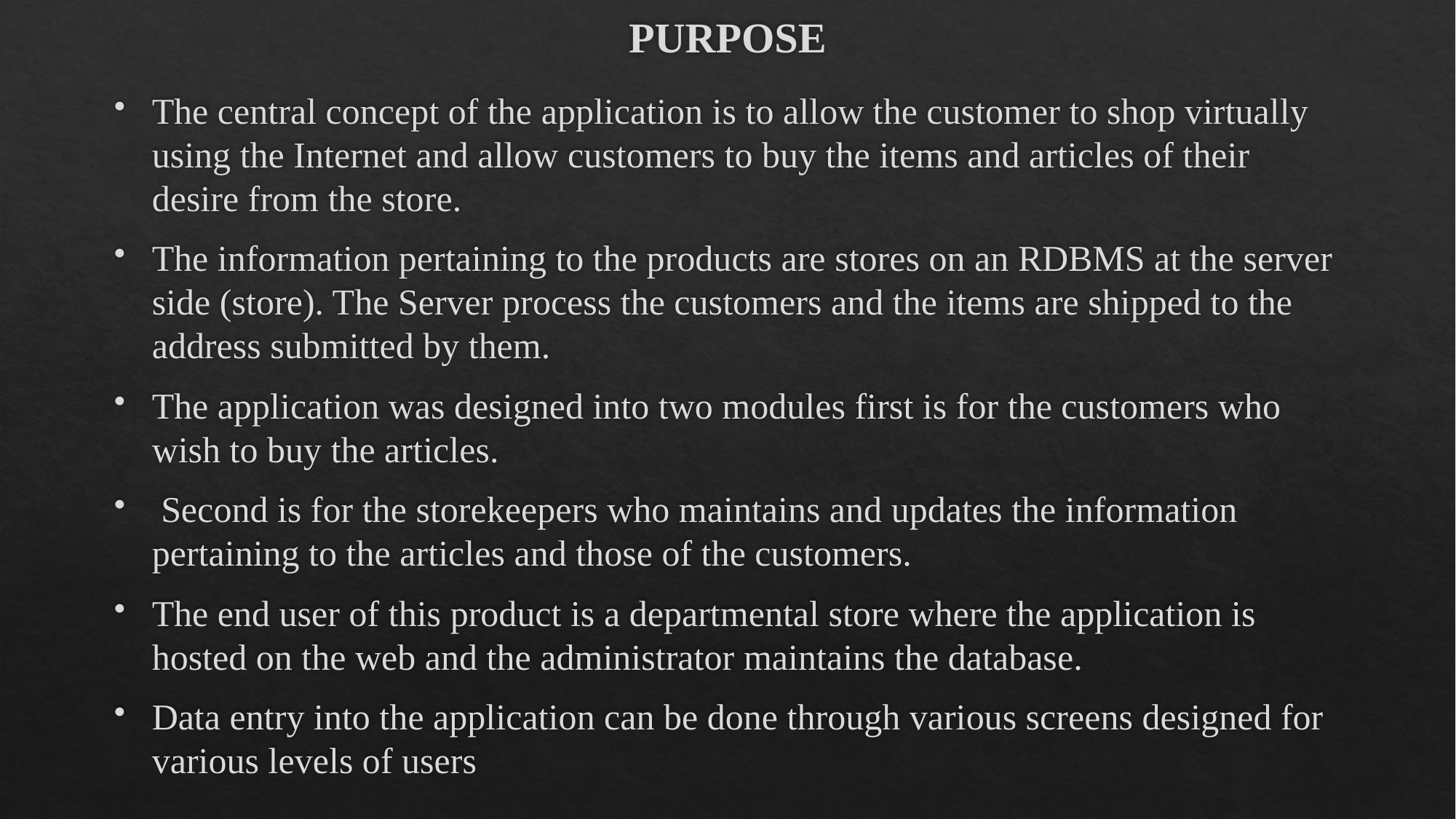

# PURPOSE
The central concept of the application is to allow the customer to shop virtually using the Internet and allow customers to buy the items and articles of their desire from the store.
The information pertaining to the products are stores on an RDBMS at the server side (store). The Server process the customers and the items are shipped to the address submitted by them.
The application was designed into two modules first is for the customers who wish to buy the articles.
 Second is for the storekeepers who maintains and updates the information pertaining to the articles and those of the customers.
The end user of this product is a departmental store where the application is hosted on the web and the administrator maintains the database.
Data entry into the application can be done through various screens designed for various levels of users